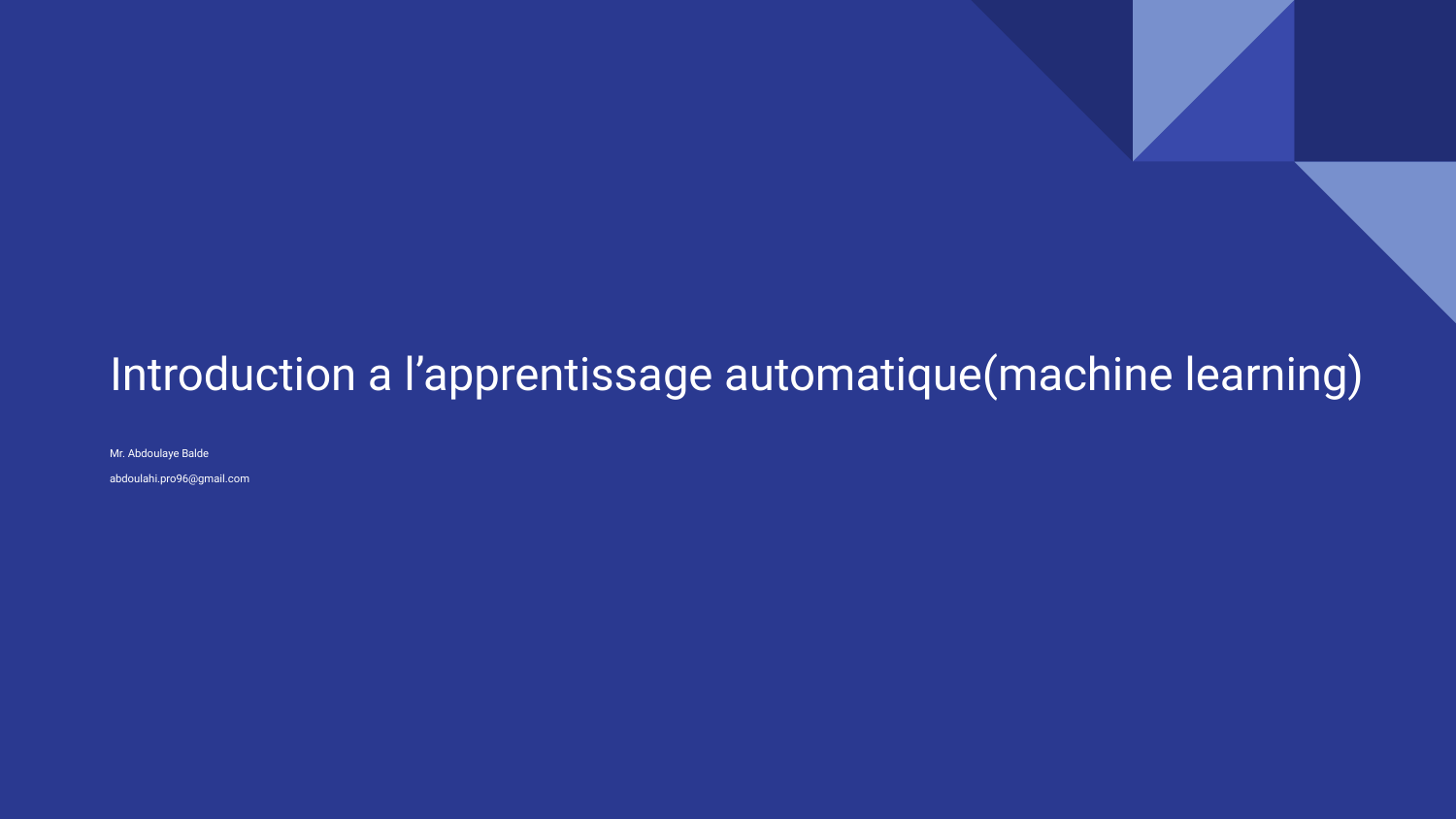

# Introduction a l’apprentissage automatique(machine learning)
Mr. Abdoulaye Balde

abdoulahi.pro96@gmail.com